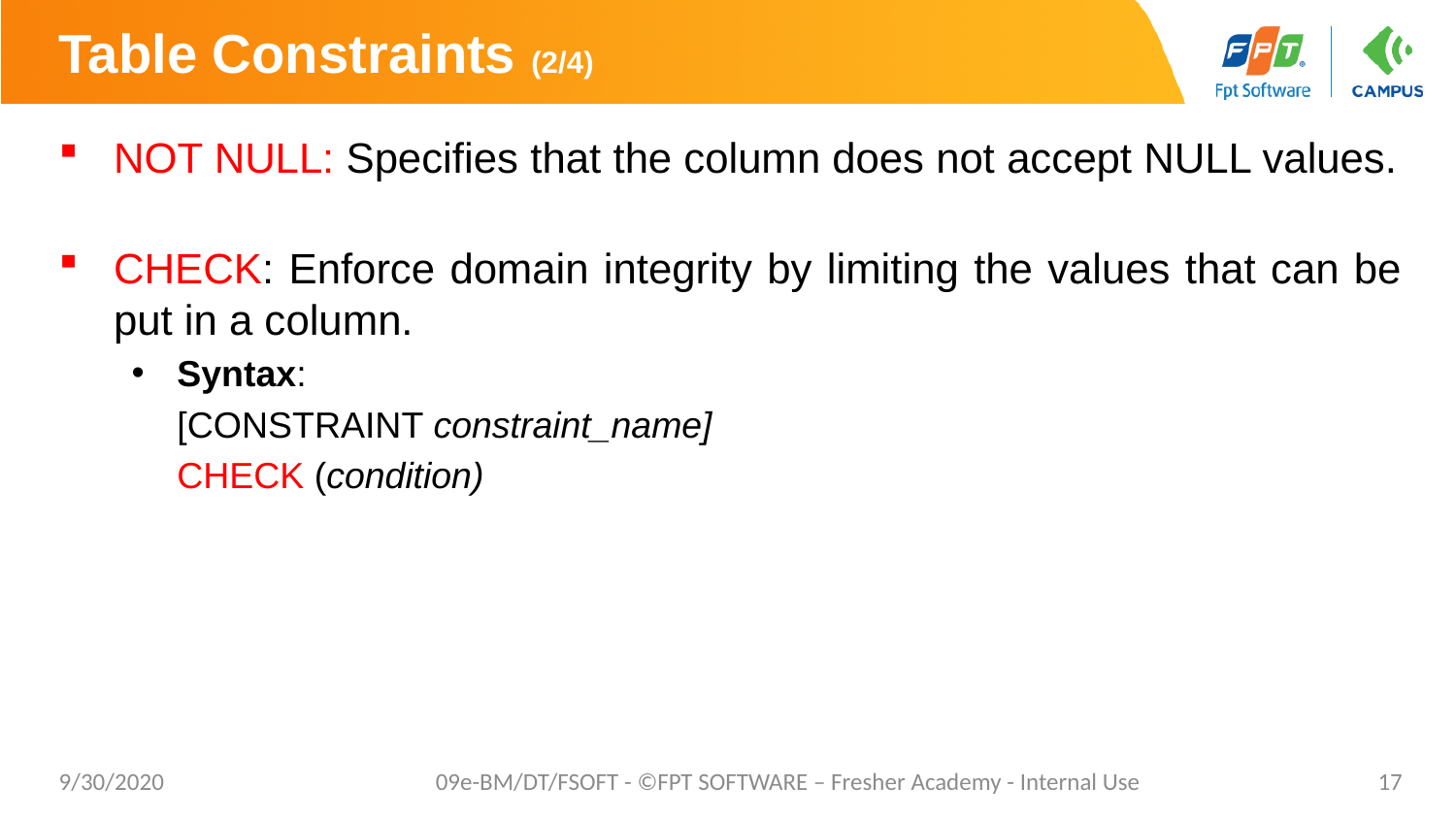

# Table Constraints (2/4)
NOT NULL: Specifies that the column does not accept NULL values.

CHECK: Enforce domain integrity by limiting the values that can be put in a column.
Syntax:
	[CONSTRAINT constraint_name]
	CHECK (condition)
9/30/2020
09e-BM/DT/FSOFT - ©FPT SOFTWARE – Fresher Academy - Internal Use
17